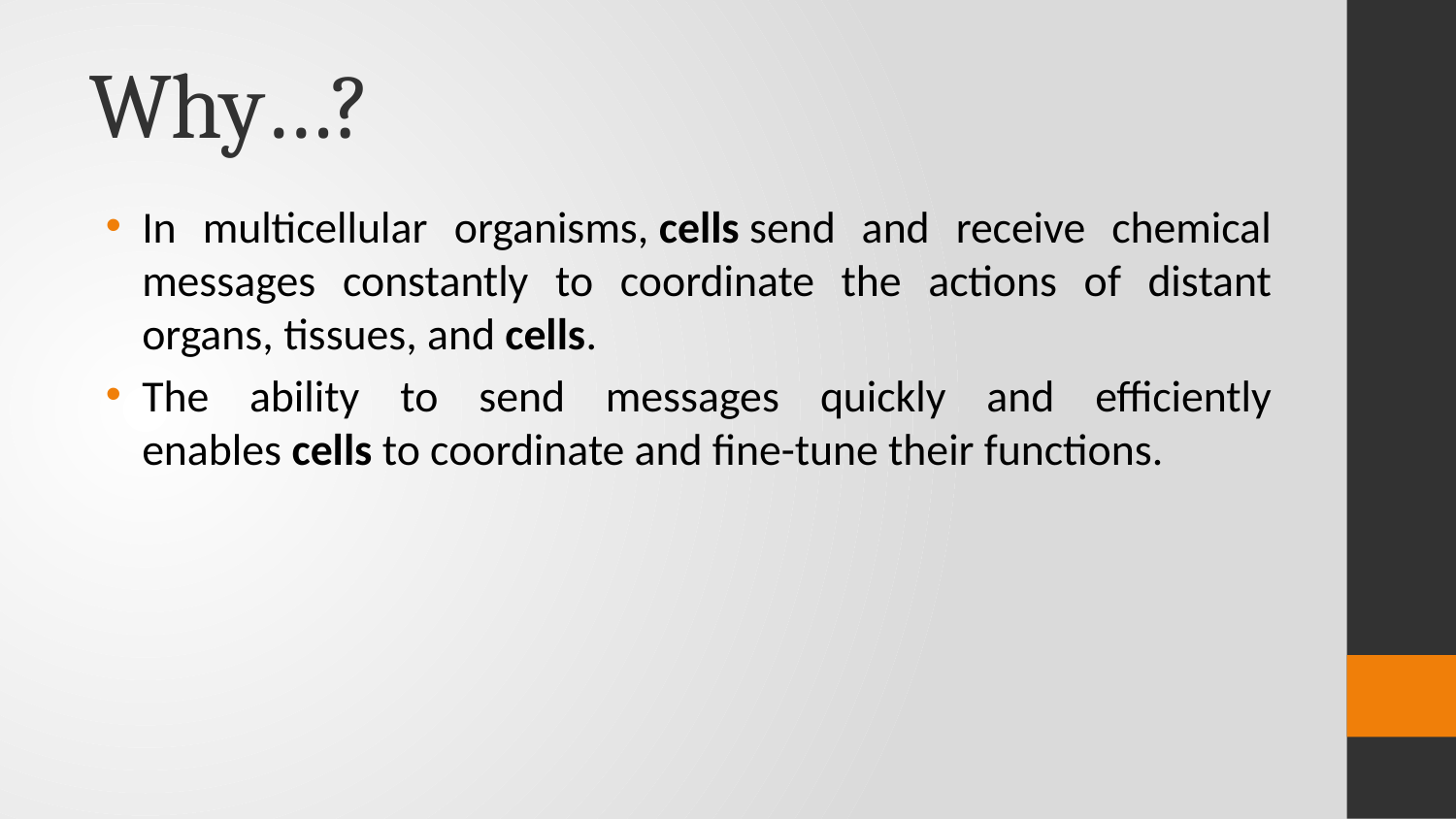

# Why…?
In multicellular organisms, cells send and receive chemical messages constantly to coordinate the actions of distant organs, tissues, and cells.
The ability to send messages quickly and efficiently enables cells to coordinate and fine-tune their functions.